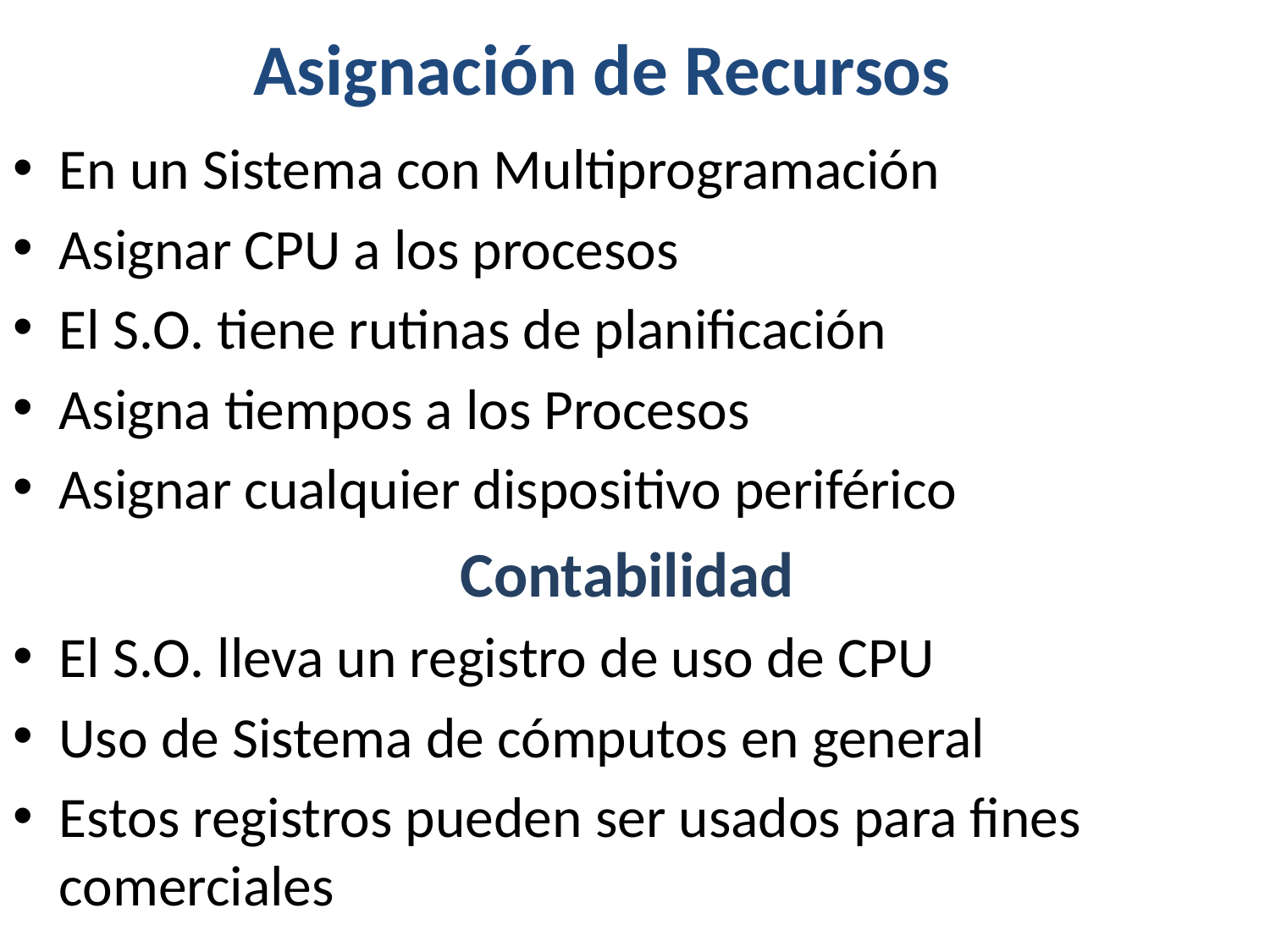

Asignación de Recursos
En un Sistema con Multiprogramación
Asignar CPU a los procesos
El S.O. tiene rutinas de planificación
Asigna tiempos a los Procesos
Asignar cualquier dispositivo periférico
Contabilidad
El S.O. lleva un registro de uso de CPU
Uso de Sistema de cómputos en general
Estos registros pueden ser usados para fines comerciales